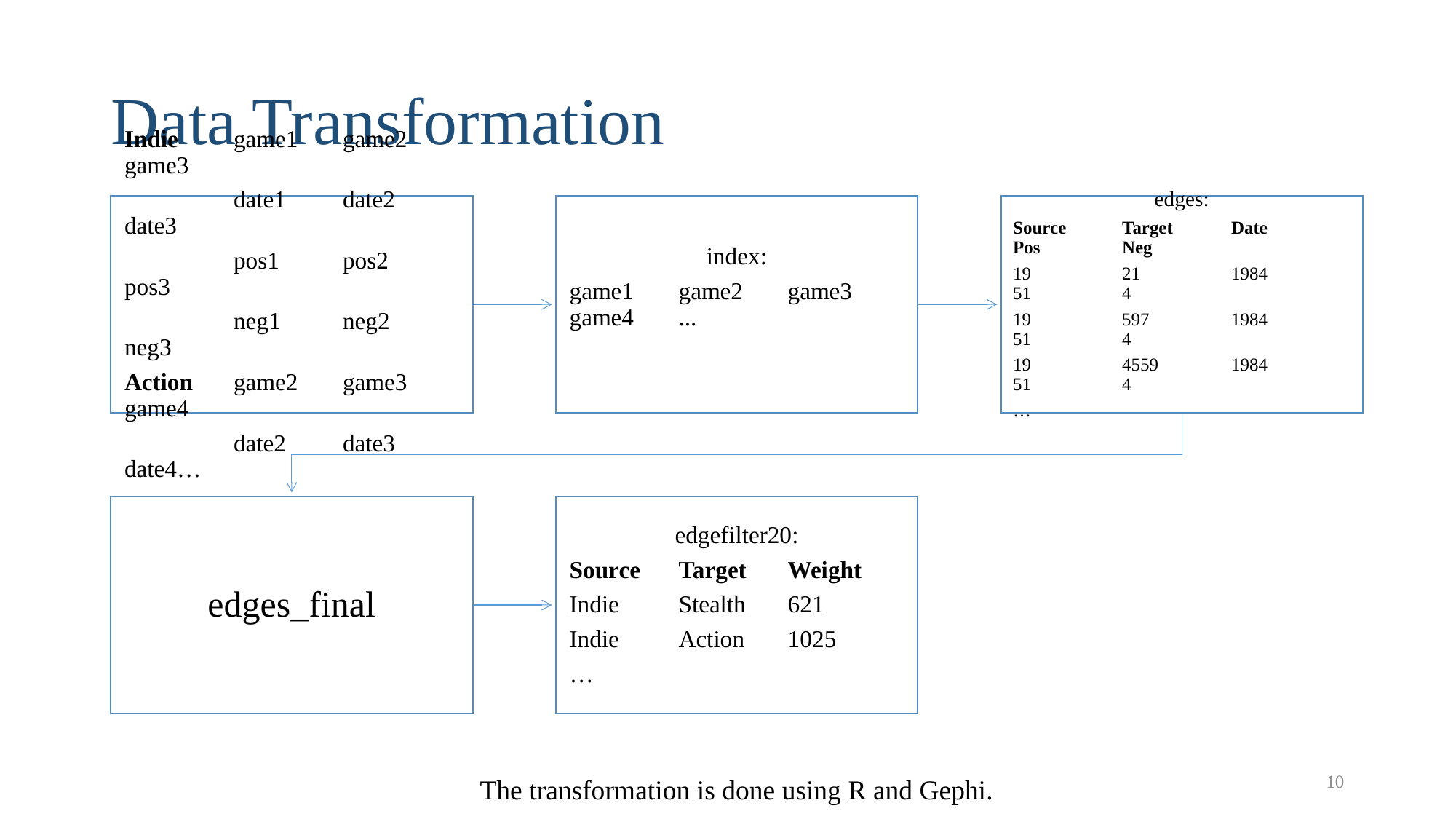

# Data Transformation

Indie	game1	game2	game3
	date1	date2	date3
	pos1	pos2	pos3
	neg1	neg2	neg3
Action	game2	game3	game4
	date2	date3	date4…

index:
game1	game2	game3	game4	...

edges:
Source	Target	Date	Pos	Neg
19	21	1984	51	4
19	597	1984	51	4
19	4559	1984	51	4
…

edges_final
edgefilter20:
Source	Target	Weight
Indie	Stealth	621
Indie	Action	1025
…
10
The transformation is done using R and Gephi.